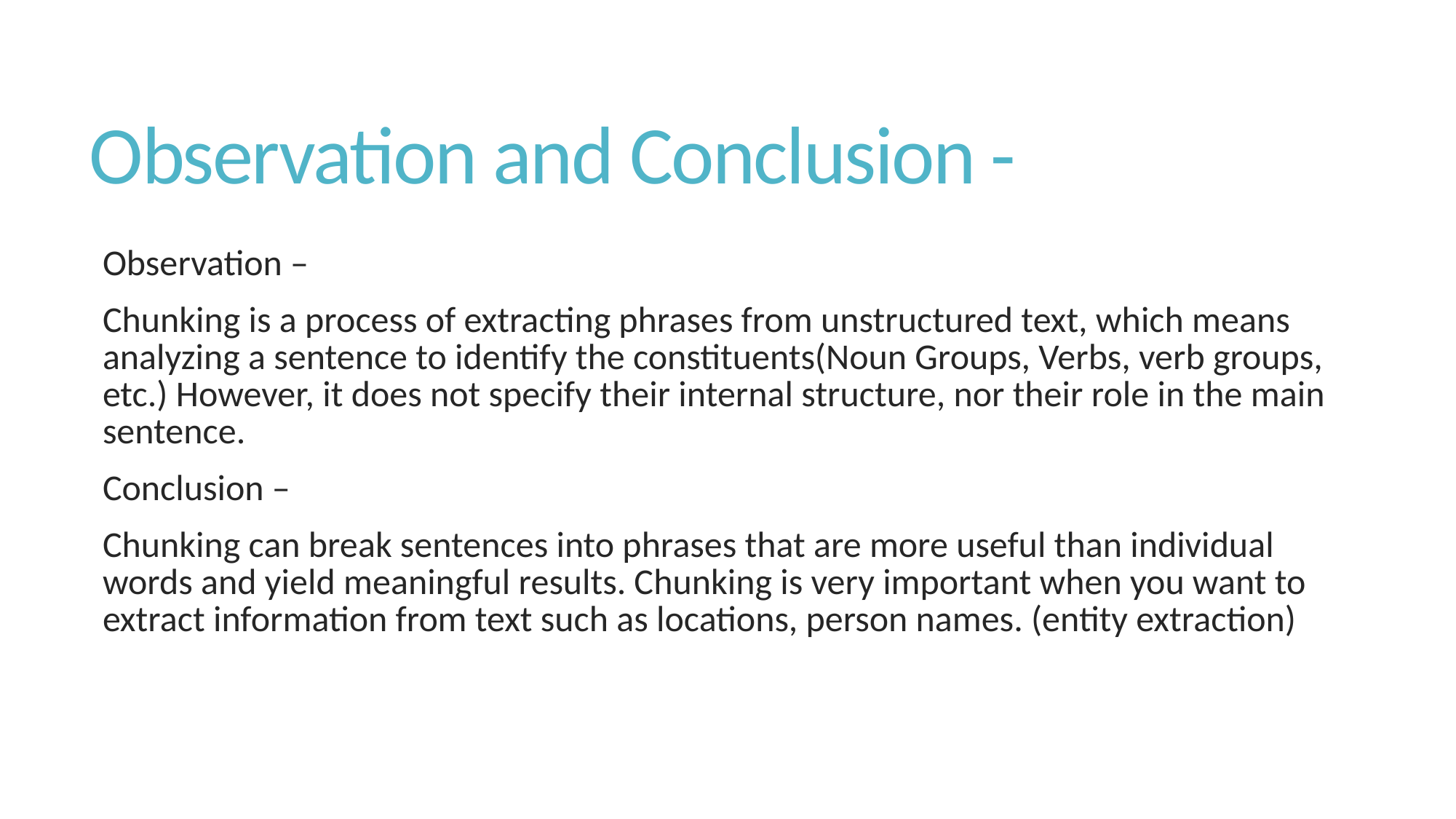

# Observation and Conclusion -
Observation –
Chunking is a process of extracting phrases from unstructured text, which means analyzing a sentence to identify the constituents(Noun Groups, Verbs, verb groups, etc.) However, it does not specify their internal structure, nor their role in the main sentence.
Conclusion –
Chunking can break sentences into phrases that are more useful than individual words and yield meaningful results. Chunking is very important when you want to extract information from text such as locations, person names. (entity extraction)